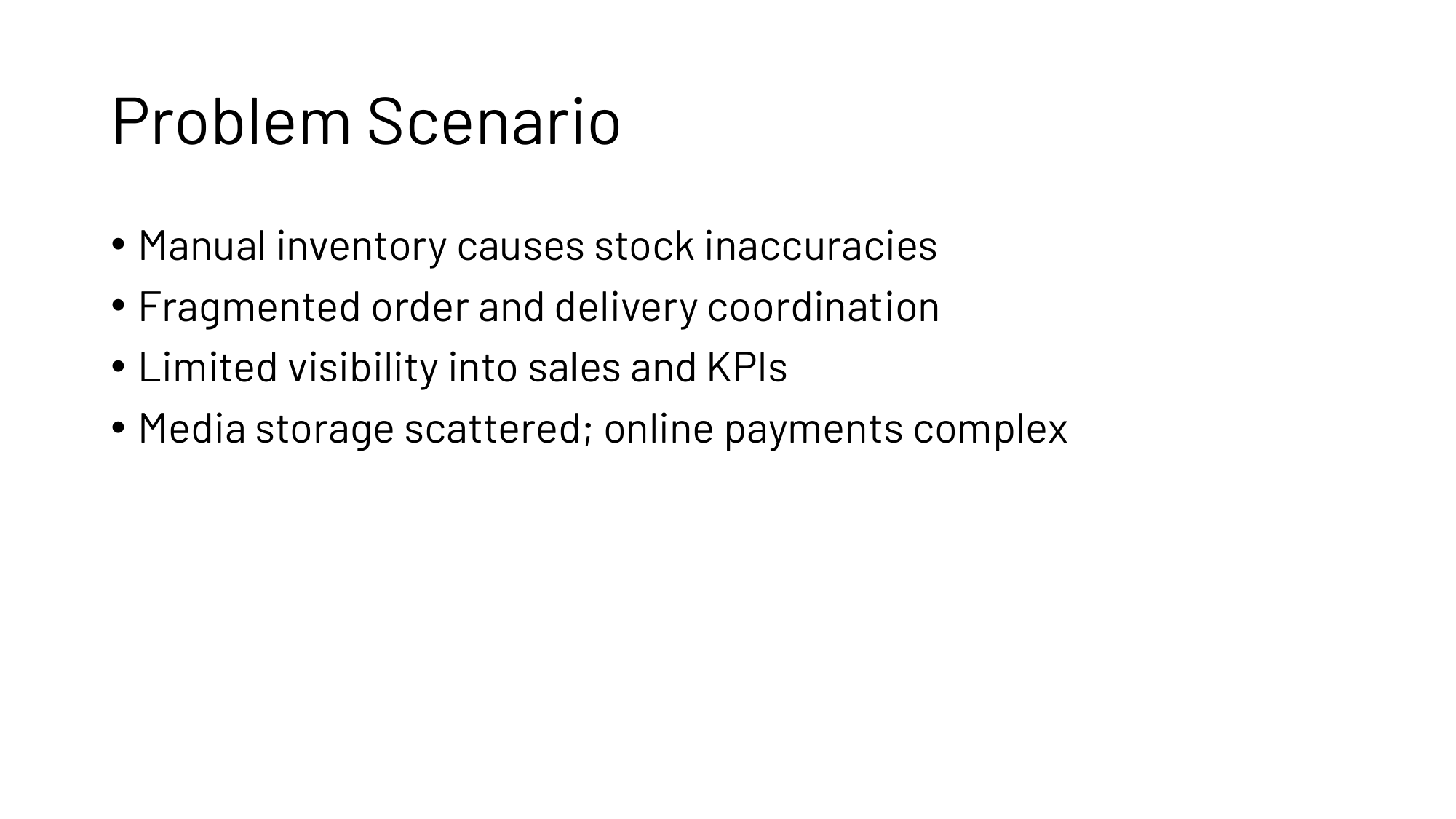

# Problem Scenario
Manual inventory causes stock inaccuracies
Fragmented order and delivery coordination
Limited visibility into sales and KPIs
Media storage scattered; online payments complex